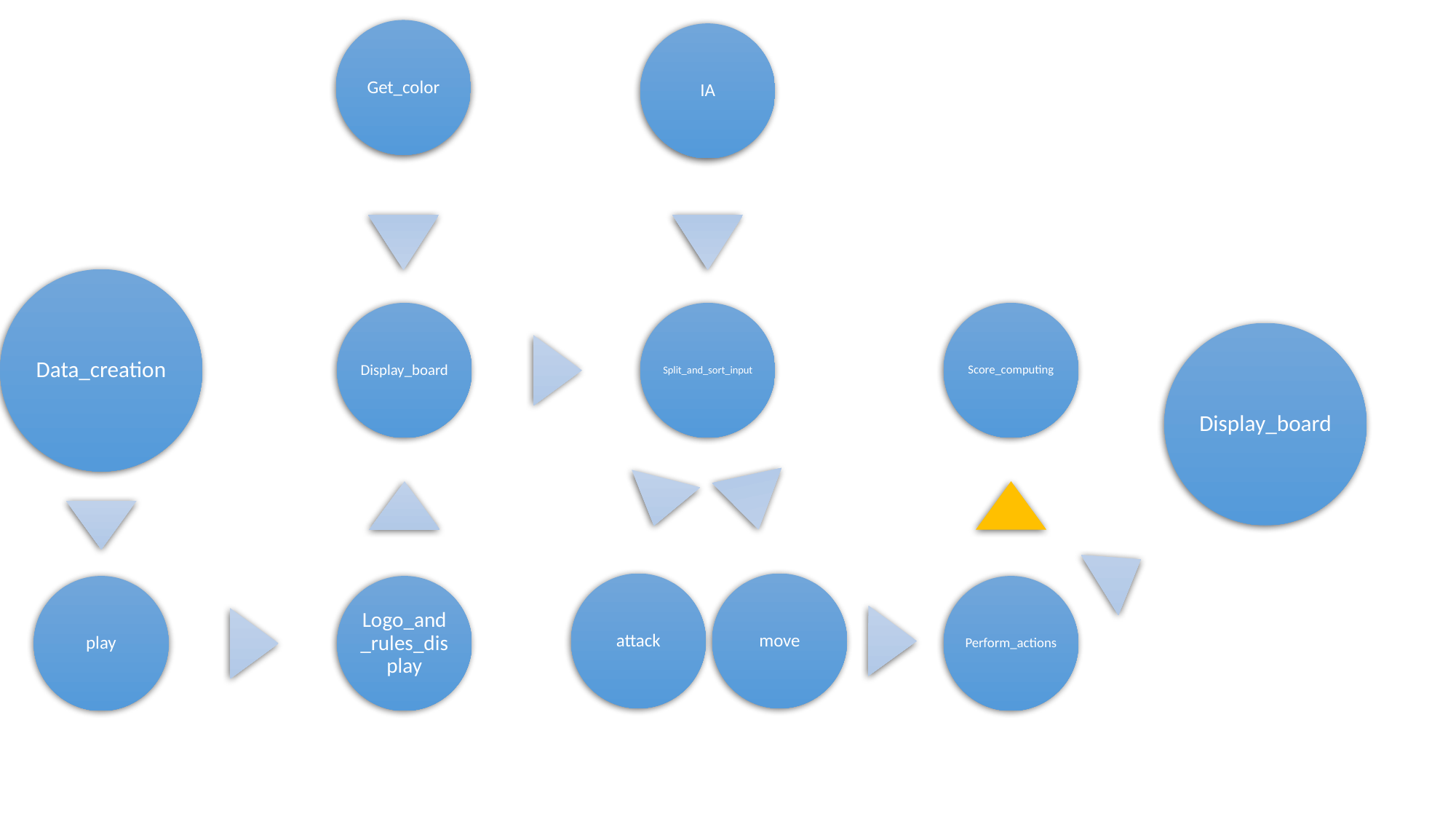

Get_color

IA
Display_board
Data_creation
play
Logo_and_rules_display
Display_board
Split_and_sort_input
attack
Perform_actions
Score_computing
Display_board

move